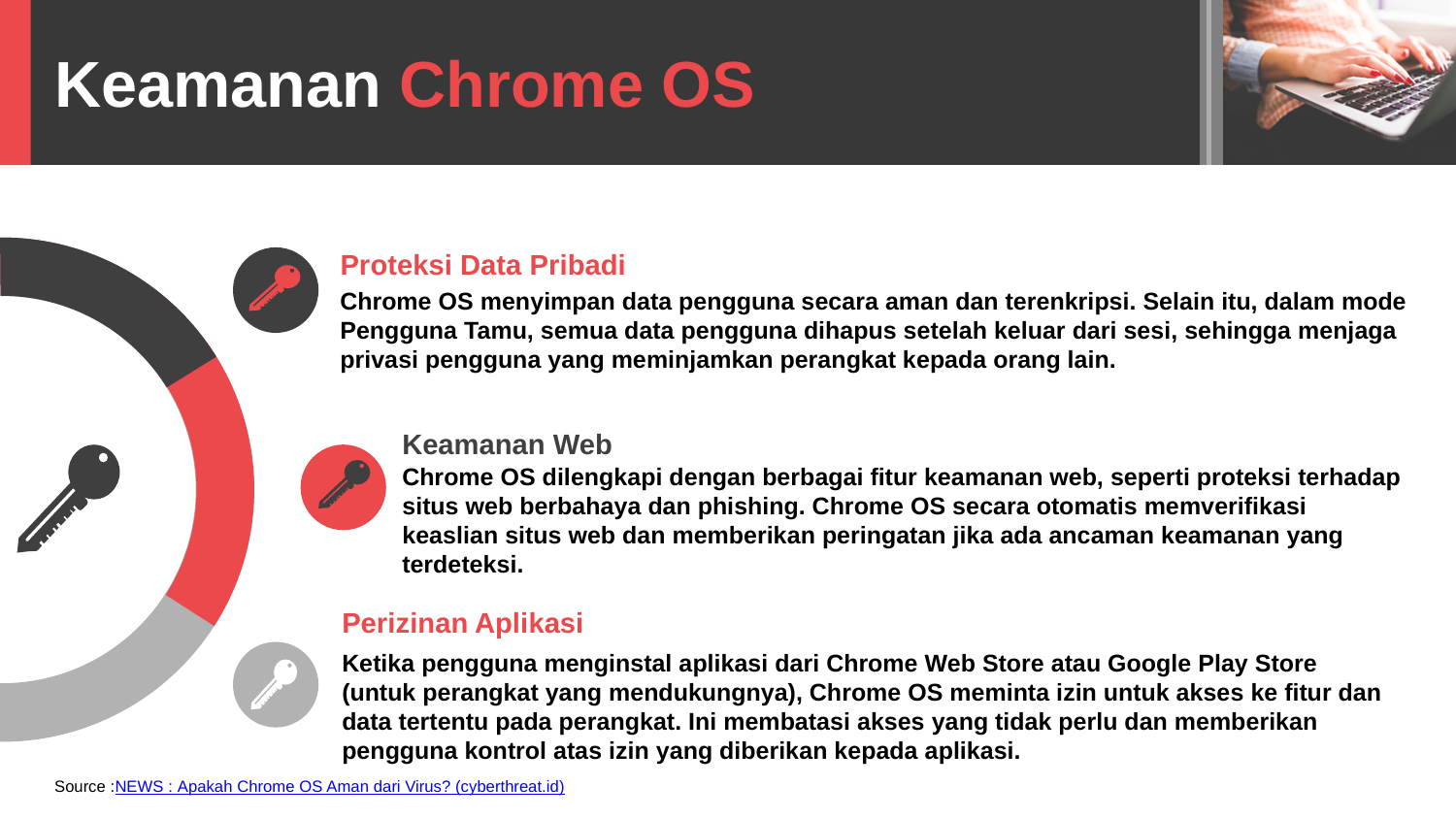

Keamanan Chrome OS

Proteksi Data Pribadi
Chrome OS menyimpan data pengguna secara aman dan terenkripsi. Selain itu, dalam mode Pengguna Tamu, semua data pengguna dihapus setelah keluar dari sesi, sehingga menjaga
privasi pengguna yang meminjamkan perangkat kepada orang lain.

Keamanan Web
Chrome OS dilengkapi dengan berbagai fitur keamanan web, seperti proteksi terhadap situs web berbahaya dan phishing. Chrome OS secara otomatis memverifikasi keaslian situs web dan memberikan peringatan jika ada ancaman keamanan yang terdeteksi.

Perizinan Aplikasi
Ketika pengguna menginstal aplikasi dari Chrome Web Store atau Google Play Store
(untuk perangkat yang mendukungnya), Chrome OS meminta izin untuk akses ke fitur dan data tertentu pada perangkat. Ini membatasi akses yang tidak perlu dan memberikan
pengguna kontrol atas izin yang diberikan kepada aplikasi.

Source :NEWS : Apakah Chrome OS Aman dari Virus? (cyberthreat.id)